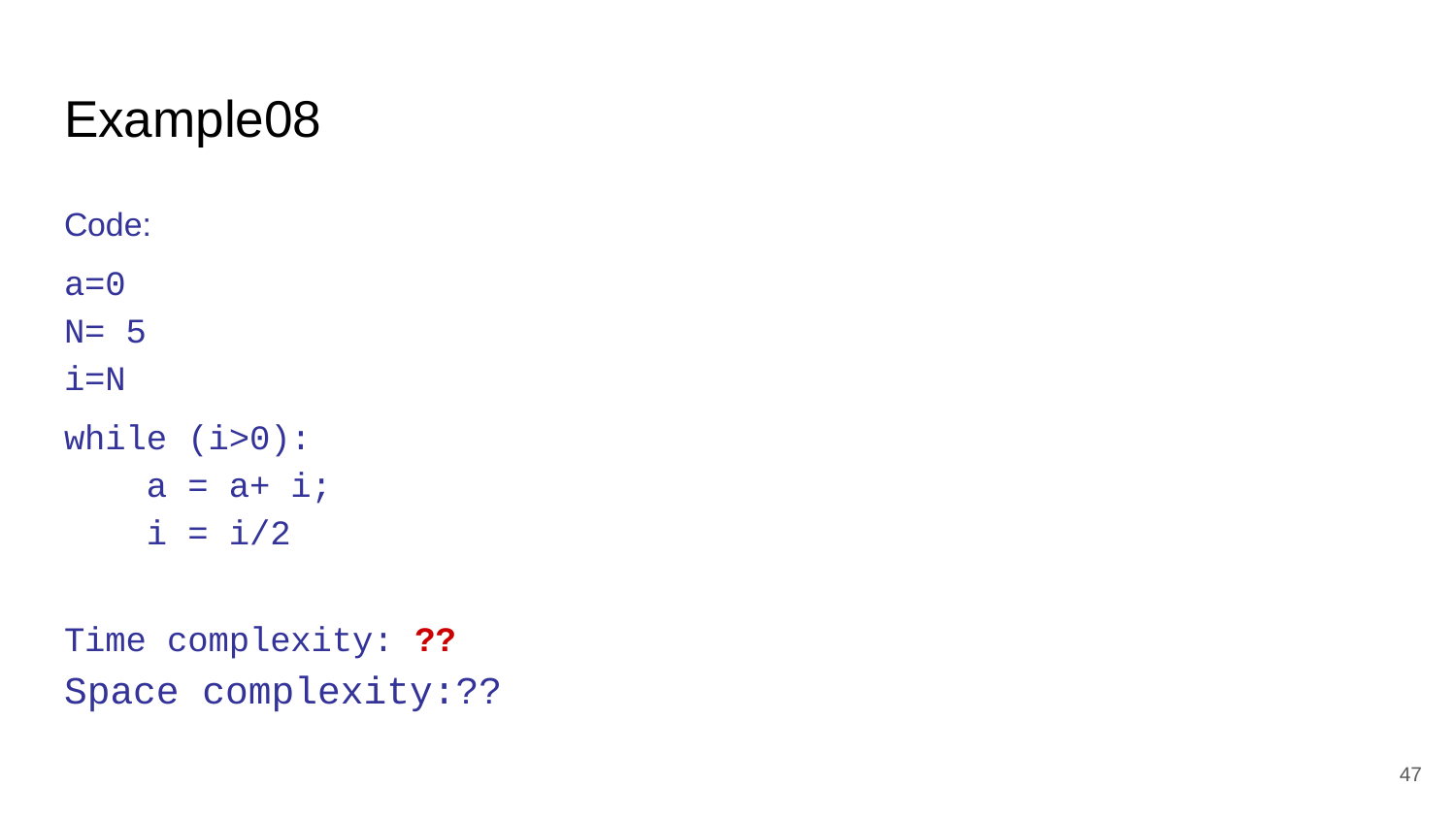

# Example08
Code:
a=0
N= 5
i=N
while (i>0):
    a = a+ i;
    i = i/2
Time complexity: ??
Space complexity:??
47